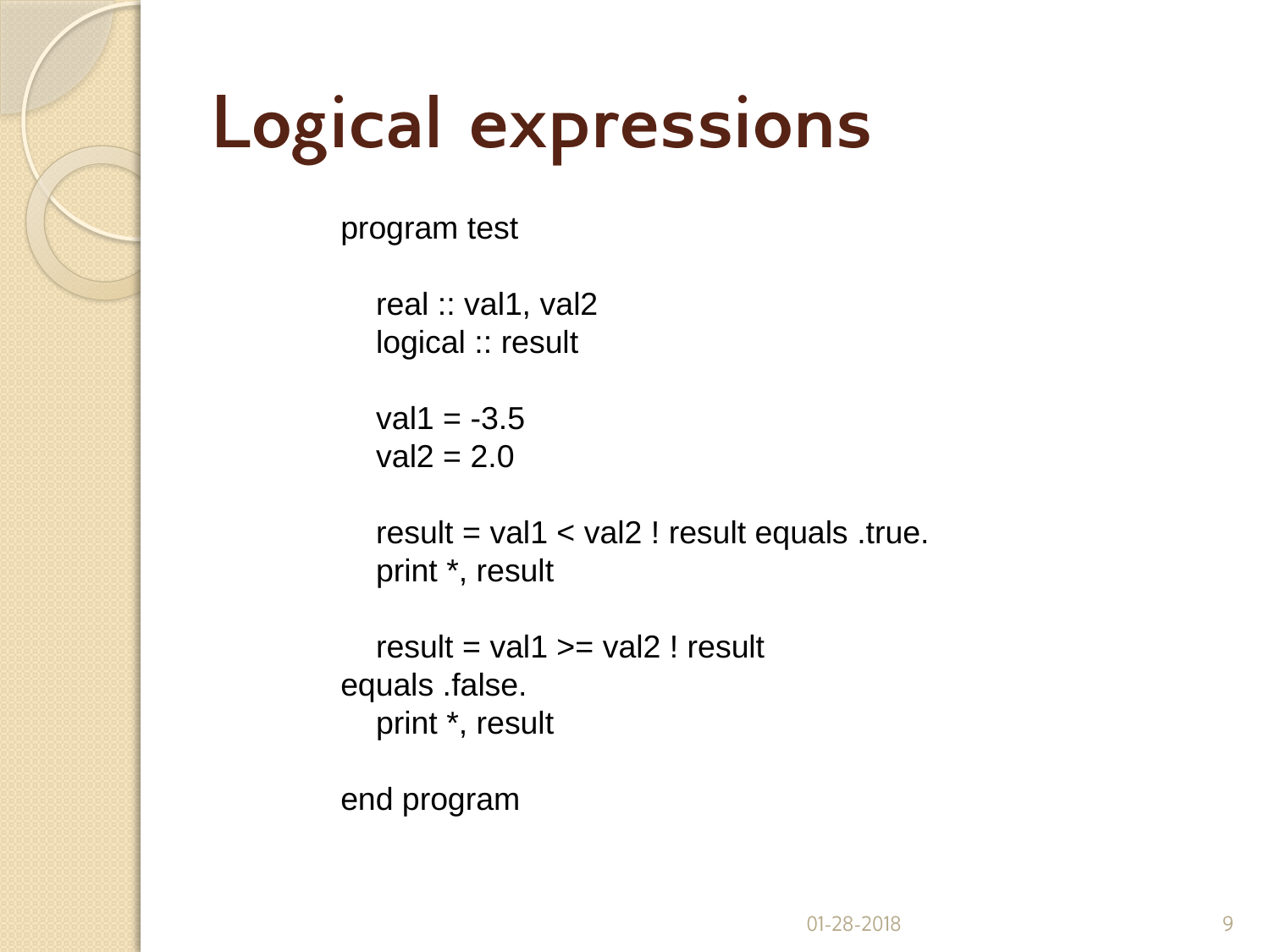

# Logical expressions
program test

    real :: val1, val2
    logical :: result

    val1 = -3.5
    val2 = 2.0

    result = val1 < val2 ! result equals .true.
    print *, result

    result = val1 >= val2 ! result equals .false.
    print *, result

end program
01-28-2018
9